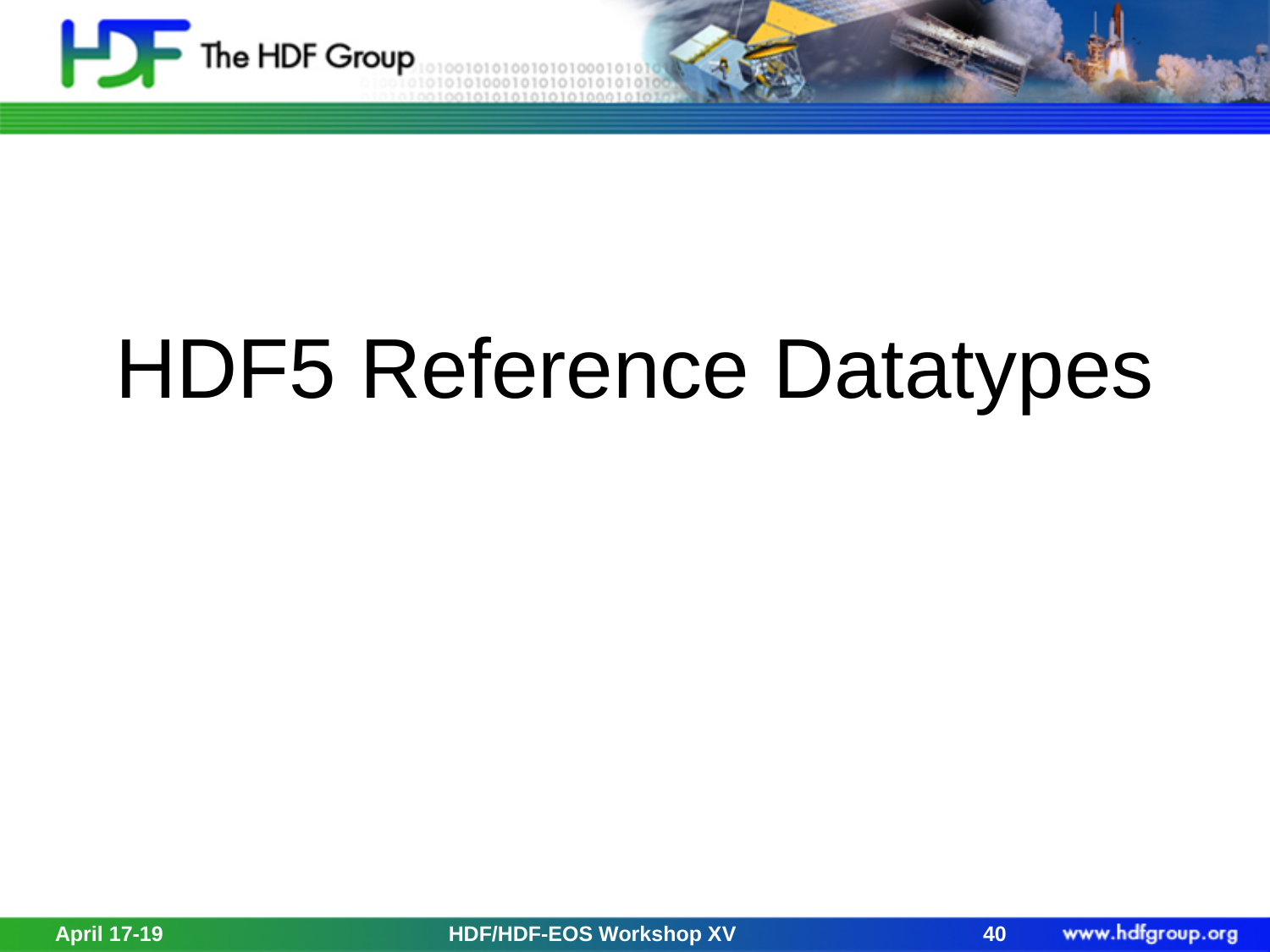

# HDF5 Reference Datatypes

April 17-19
HDF/HDF-EOS Workshop XV
40